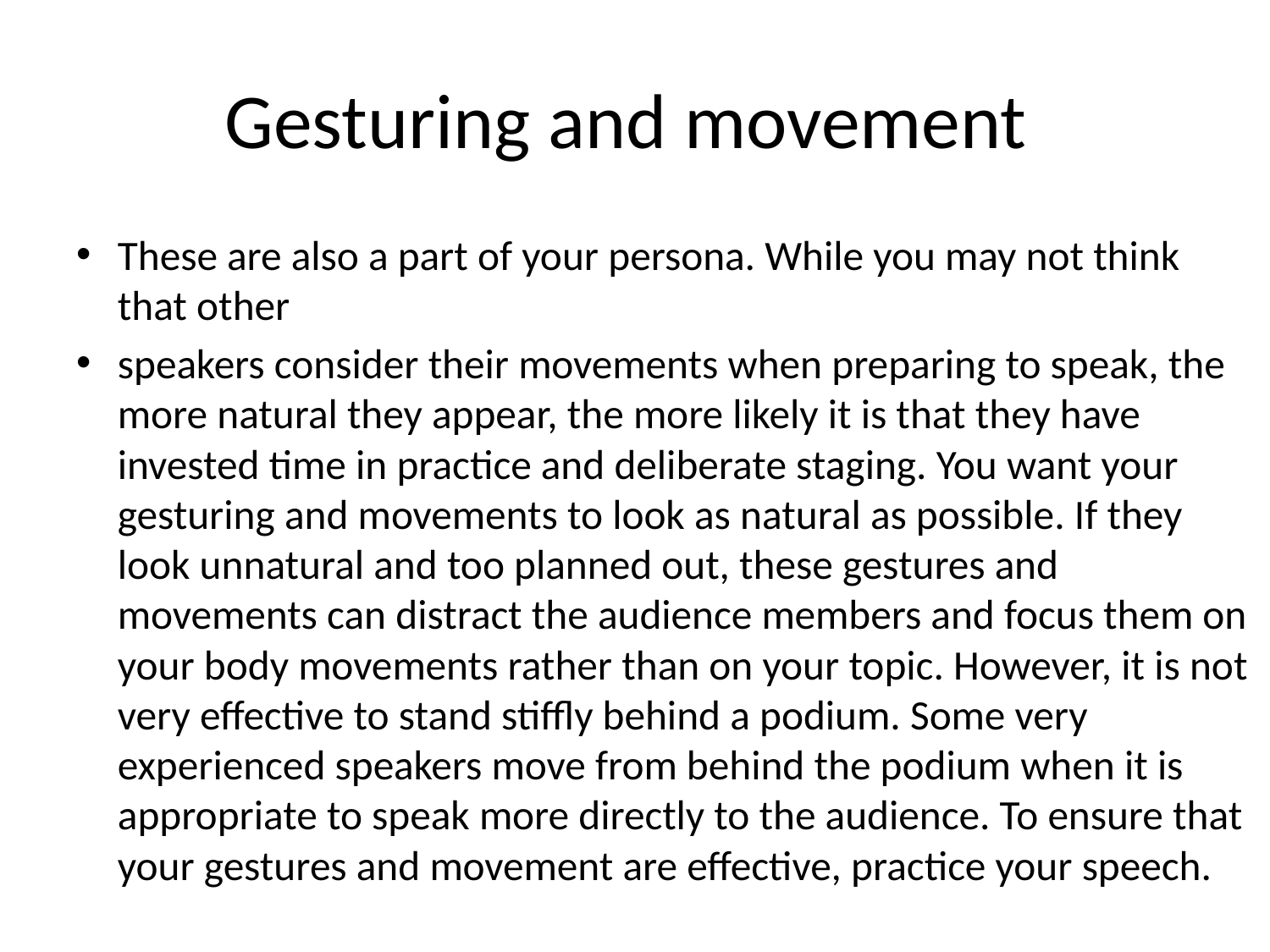

# Gesturing and movement
These are also a part of your persona. While you may not think that other
speakers consider their movements when preparing to speak, the more natural they appear, the more likely it is that they have invested time in practice and deliberate staging. You want your gesturing and movements to look as natural as possible. If they look unnatural and too planned out, these gestures and movements can distract the audience members and focus them on your body movements rather than on your topic. However, it is not very effective to stand stiffly behind a podium. Some very experienced speakers move from behind the podium when it is appropriate to speak more directly to the audience. To ensure that your gestures and movement are effective, practice your speech.